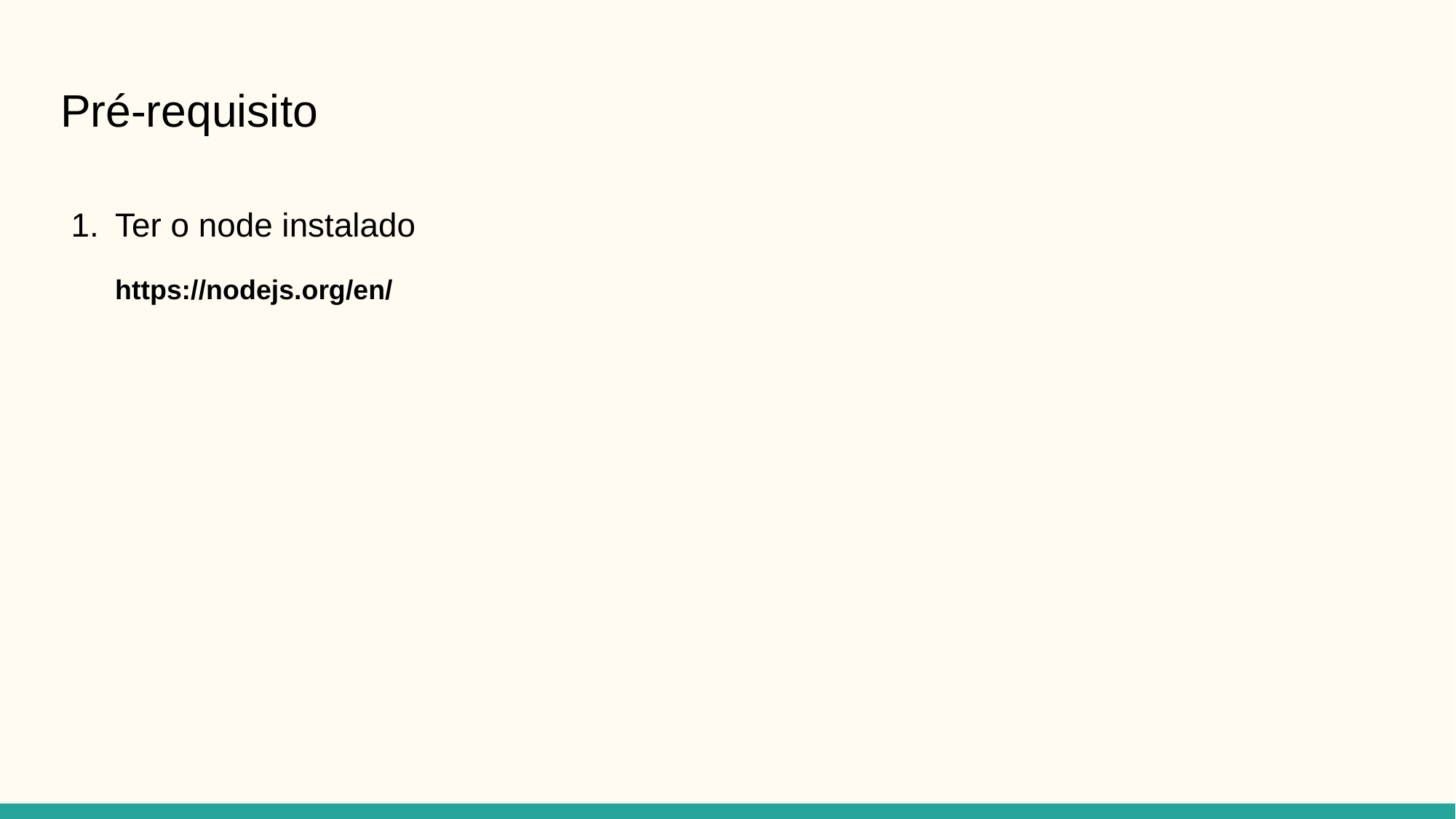

# Pré-requisito
Ter o node instalado
https://nodejs.org/en/